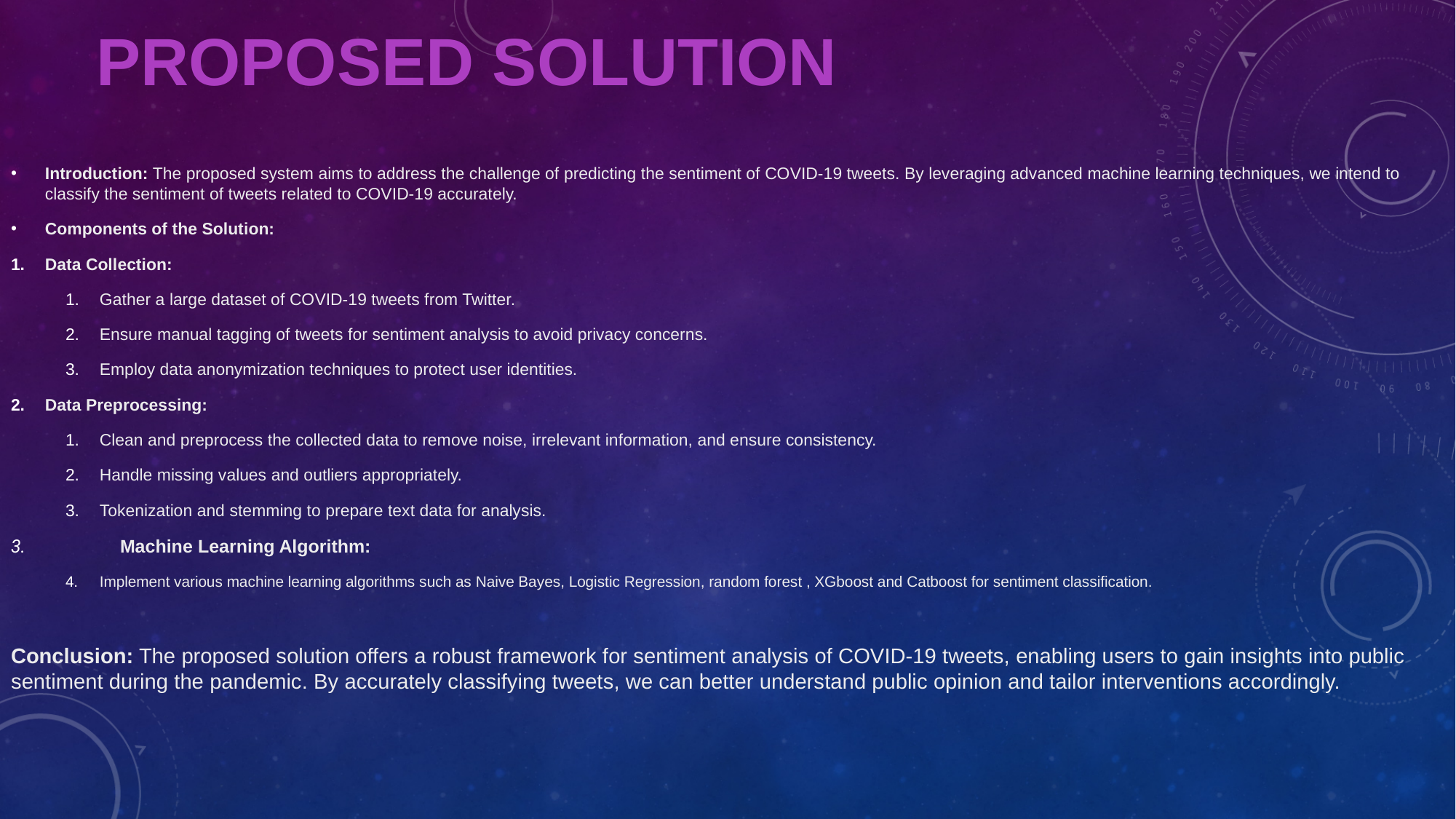

# Proposed Solution
Introduction: The proposed system aims to address the challenge of predicting the sentiment of COVID-19 tweets. By leveraging advanced machine learning techniques, we intend to classify the sentiment of tweets related to COVID-19 accurately.
Components of the Solution:
Data Collection:
Gather a large dataset of COVID-19 tweets from Twitter.
Ensure manual tagging of tweets for sentiment analysis to avoid privacy concerns.
Employ data anonymization techniques to protect user identities.
Data Preprocessing:
Clean and preprocess the collected data to remove noise, irrelevant information, and ensure consistency.
Handle missing values and outliers appropriately.
Tokenization and stemming to prepare text data for analysis.
3.	Machine Learning Algorithm:
Implement various machine learning algorithms such as Naive Bayes, Logistic Regression, random forest , XGboost and Catboost for sentiment classification.

Conclusion: The proposed solution offers a robust framework for sentiment analysis of COVID-19 tweets, enabling users to gain insights into public sentiment during the pandemic. By accurately classifying tweets, we can better understand public opinion and tailor interventions accordingly.